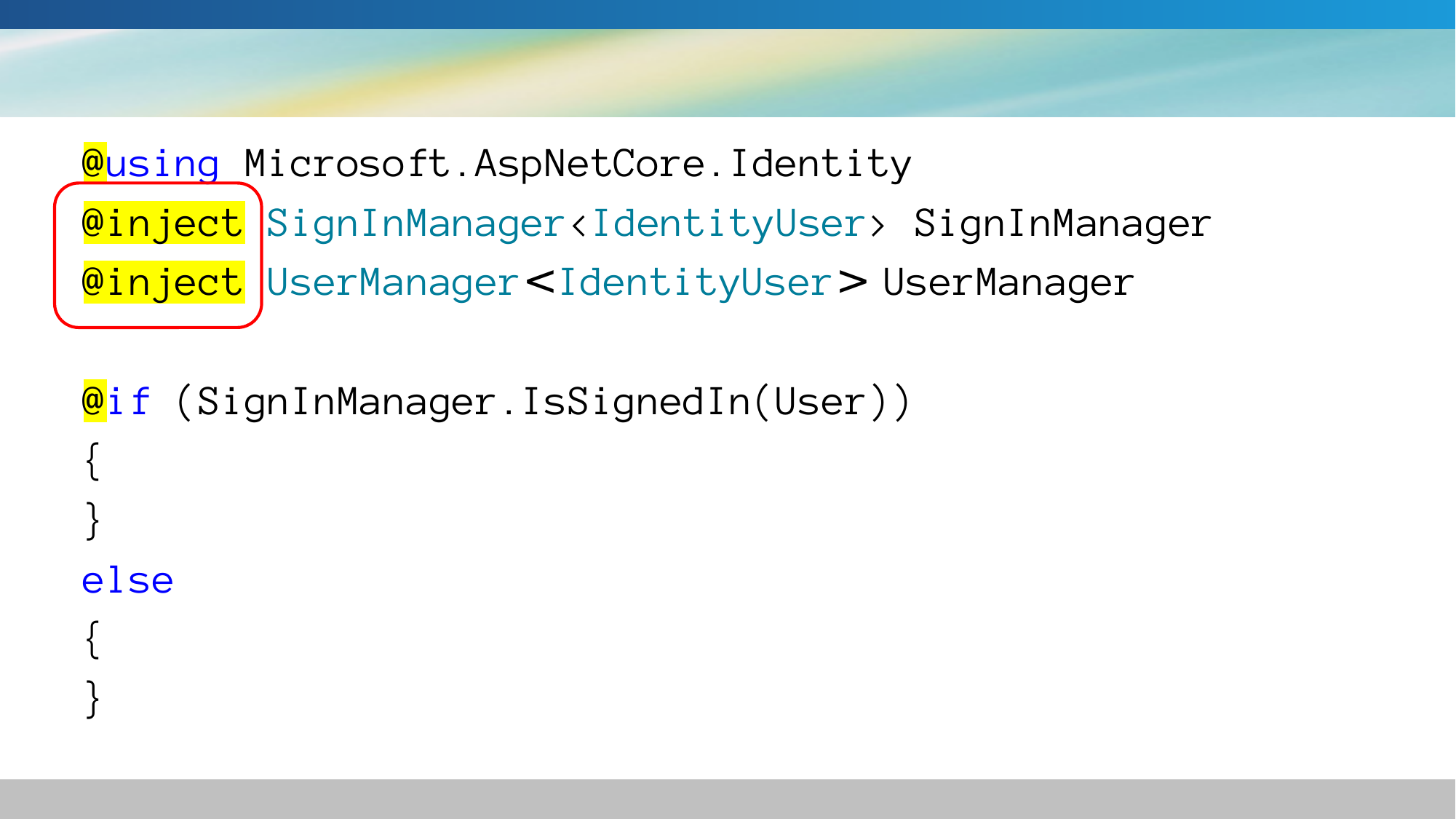

#
@using Microsoft.AspNetCore.Identity
@inject SignInManager<IdentityUser> SignInManager
@inject UserManager<IdentityUser> UserManager

@if (SignInManager.IsSignedIn(User))
{
}
else
{
}